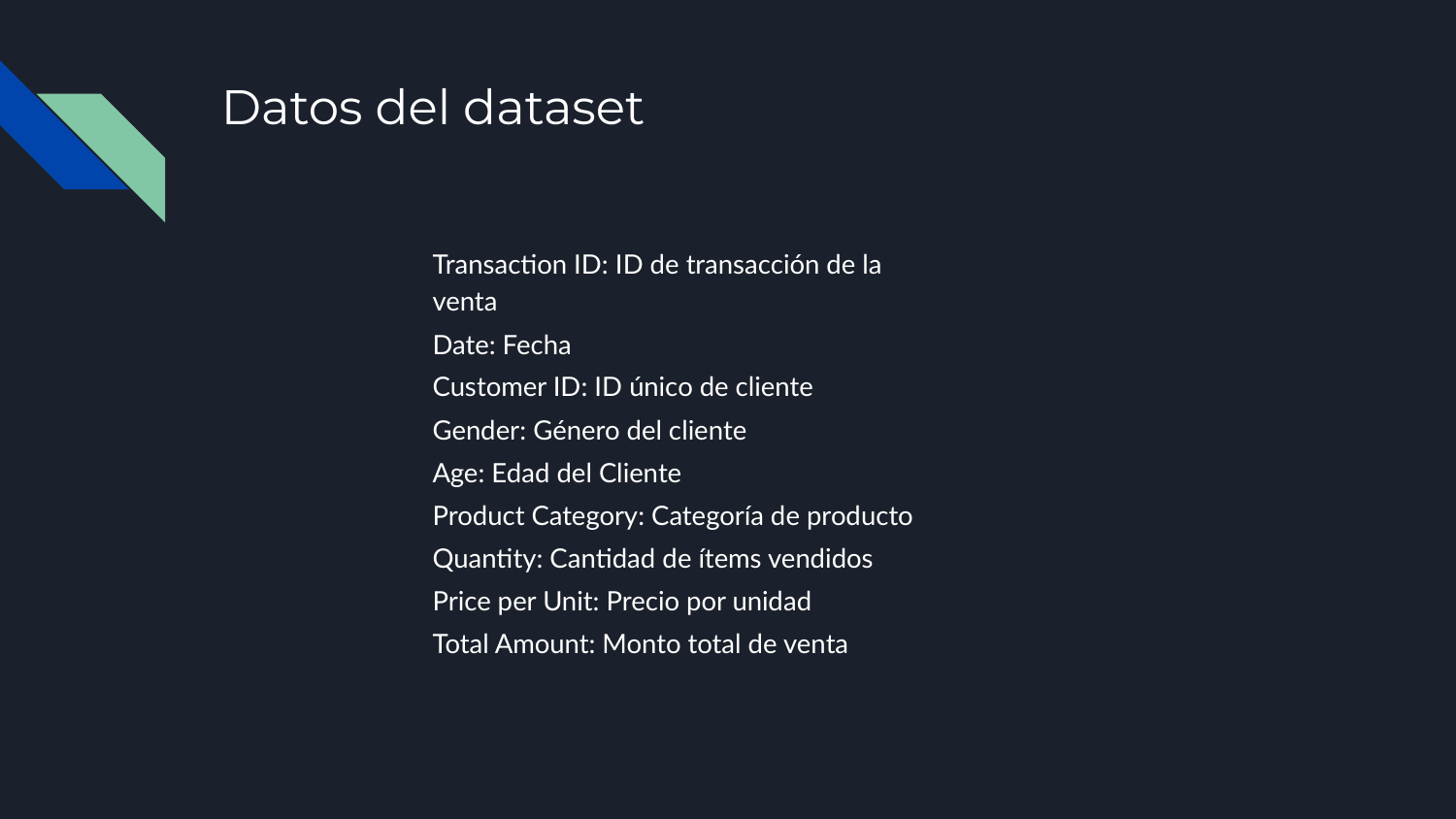

# Datos del dataset
Transaction ID: ID de transacción de la venta
Date: Fecha
Customer ID: ID único de cliente
Gender: Género del cliente
Age: Edad del Cliente
Product Category: Categoría de producto
Quantity: Cantidad de ítems vendidos
Price per Unit: Precio por unidad
Total Amount: Monto total de venta